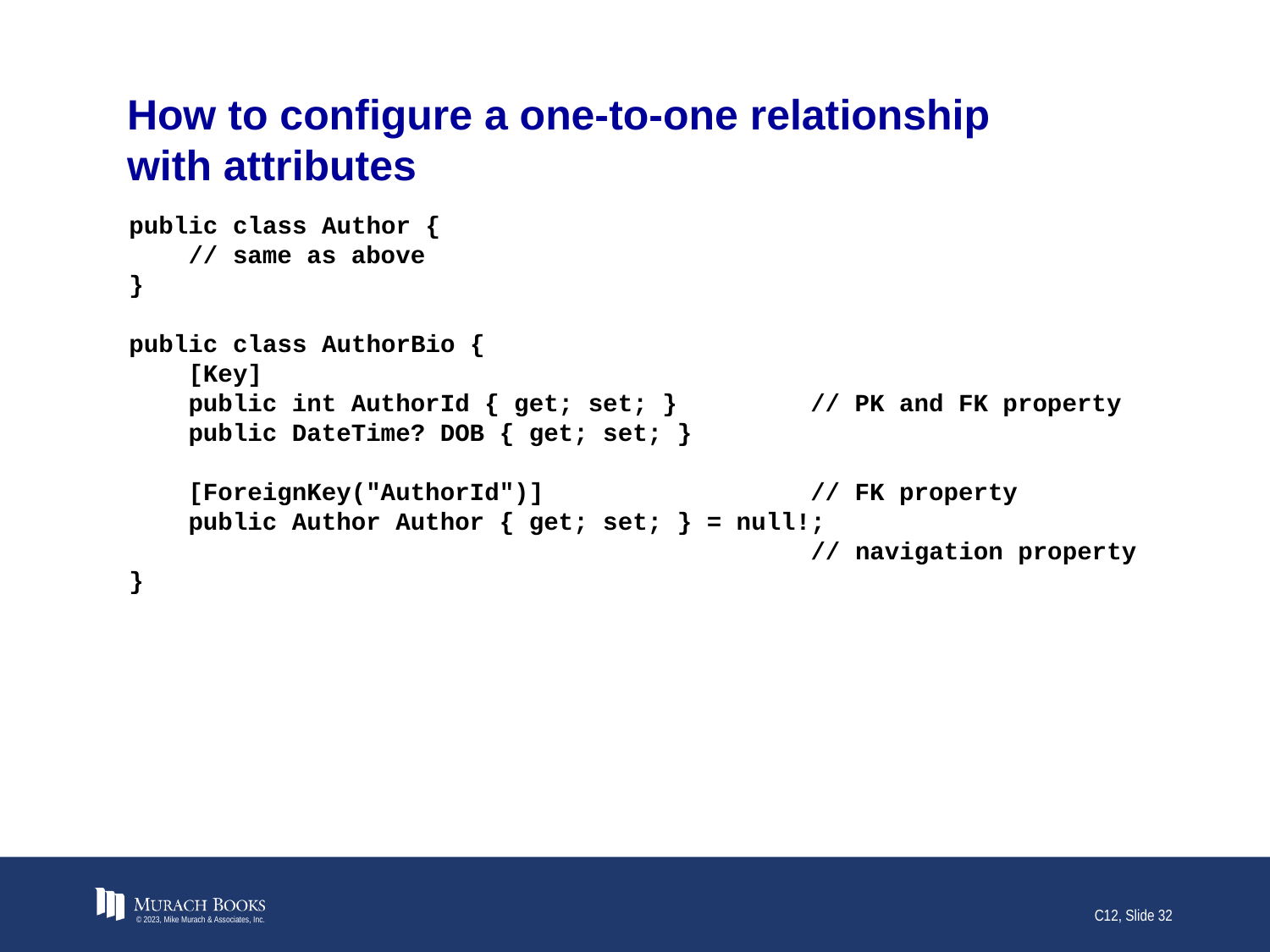

# How to configure a one-to-one relationship with attributes
public class Author {
    // same as above
}

public class AuthorBio {
    [Key]
    public int AuthorId { get; set; }         // PK and FK property
    public DateTime? DOB { get; set; }

    [ForeignKey("AuthorId")]                  // FK property
    public Author Author { get; set; } = null!;
                                              // navigation property
}

© 2023, Mike Murach & Associates, Inc.

C12, Slide 32